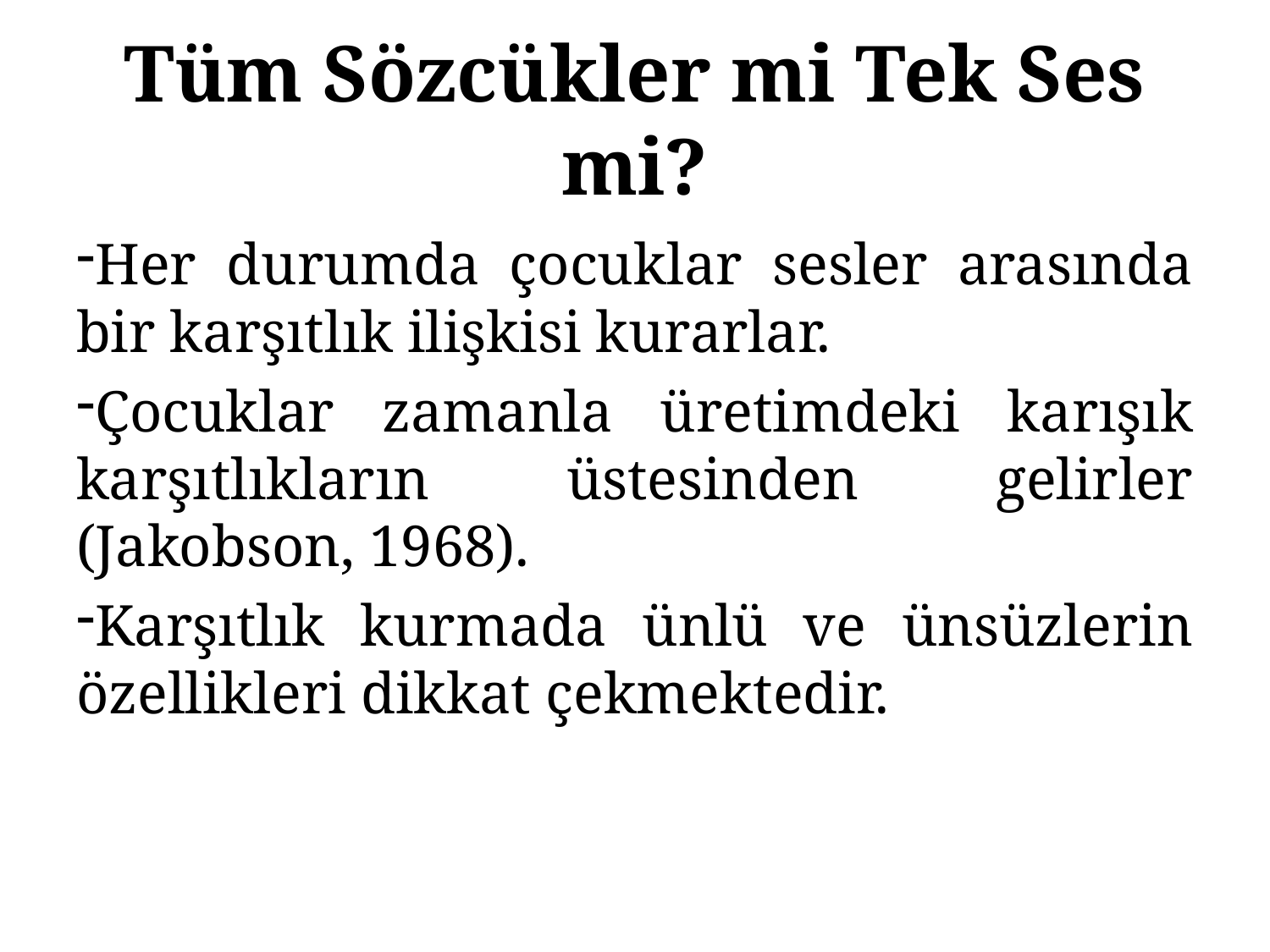

# Tüm Sözcükler mi Tek Ses mi?
Her durumda çocuklar sesler arasında bir karşıtlık ilişkisi kurarlar.
Çocuklar zamanla üretimdeki karışık karşıtlıkların üstesinden gelirler (Jakobson, 1968).
Karşıtlık kurmada ünlü ve ünsüzlerin özellikleri dikkat çekmektedir.